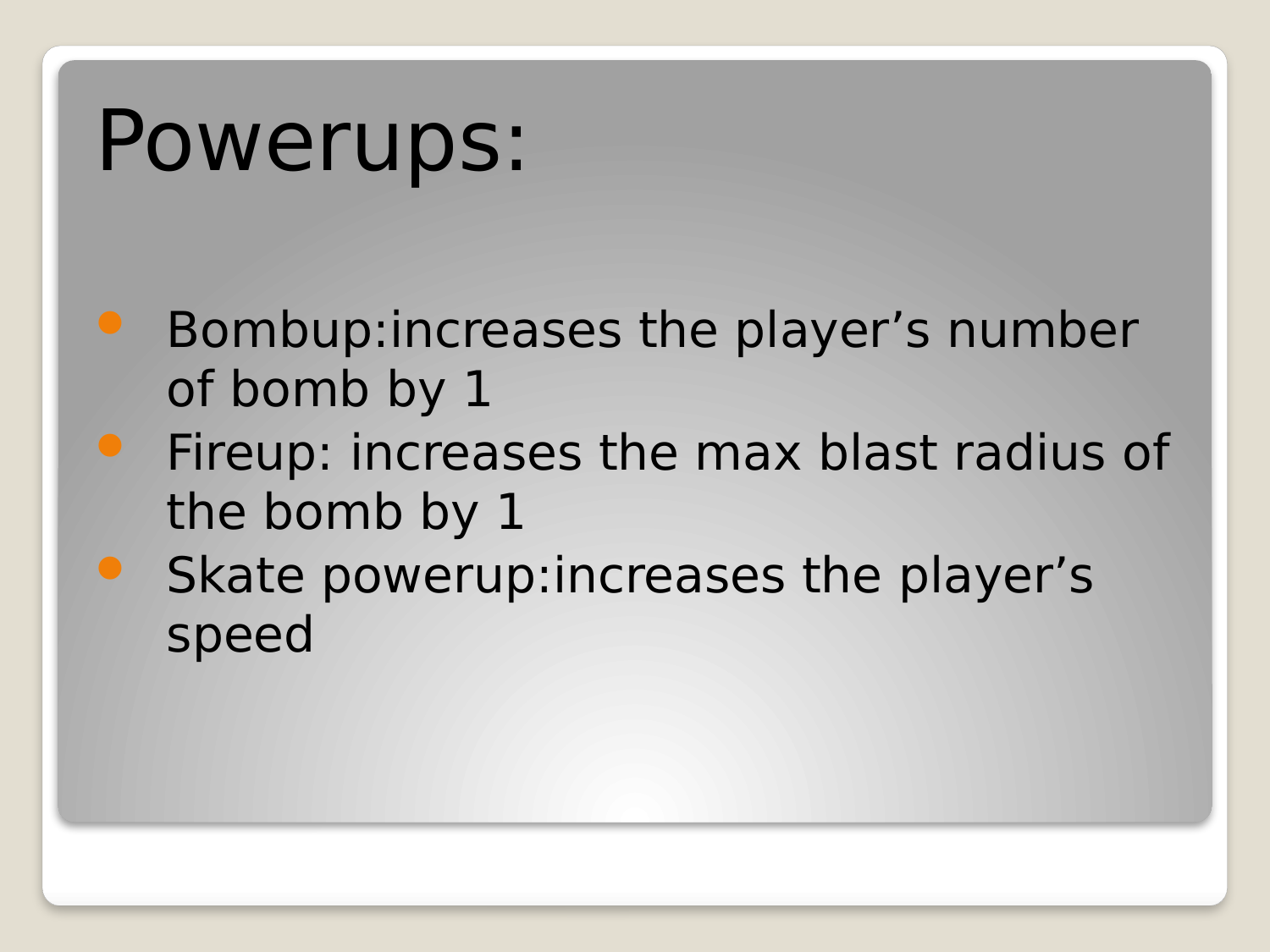

Powerups:

Bombup:increases the player’s number of bomb by 1
Fireup: increases the max blast radius of the bomb by 1
Skate powerup:increases the player’s speed